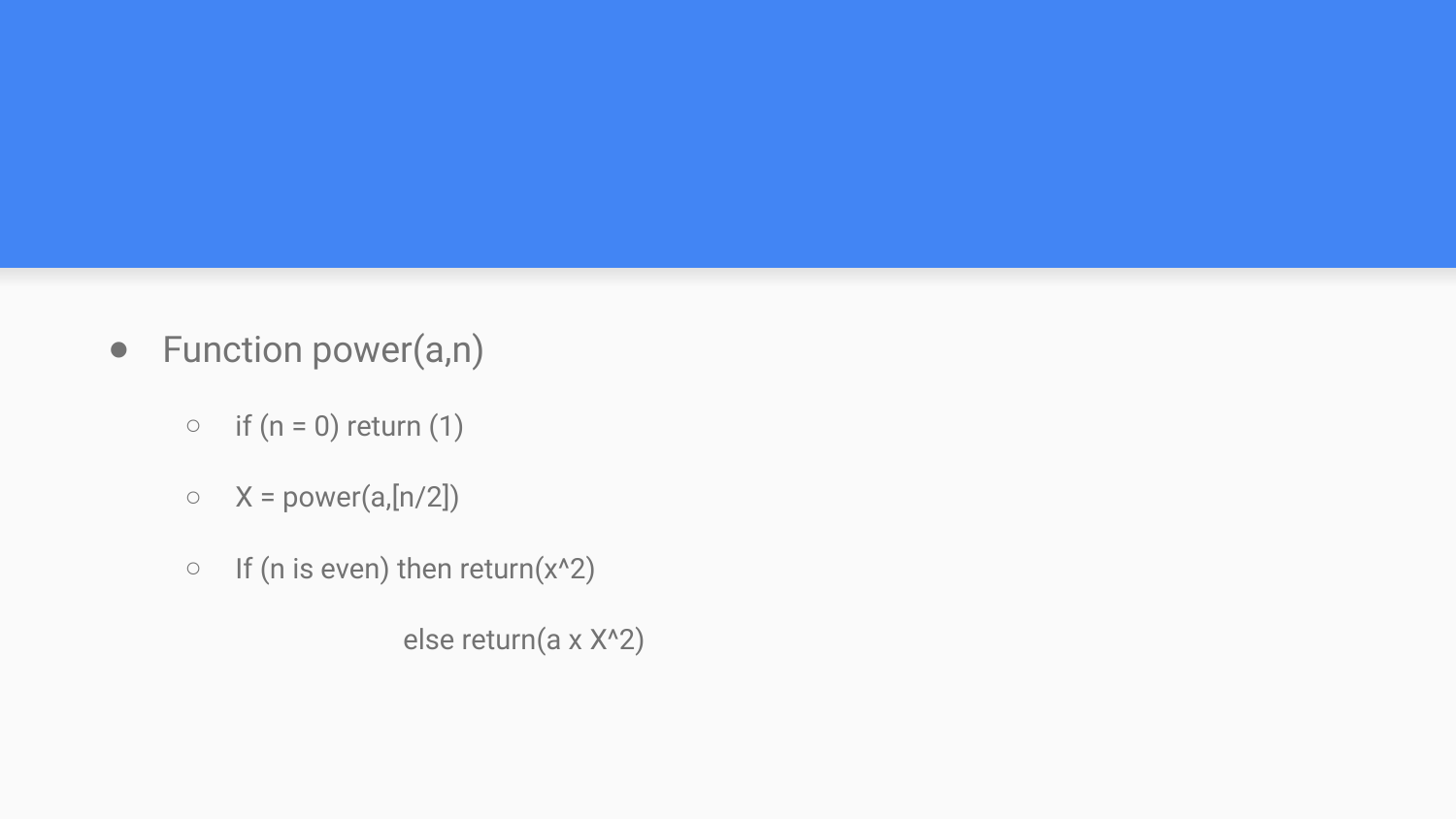

#
Function power(a,n)
if (n = 0) return (1)
X = power(a,[n/2])
If (n is even) then return(x^2)
	else return(a x X^2)